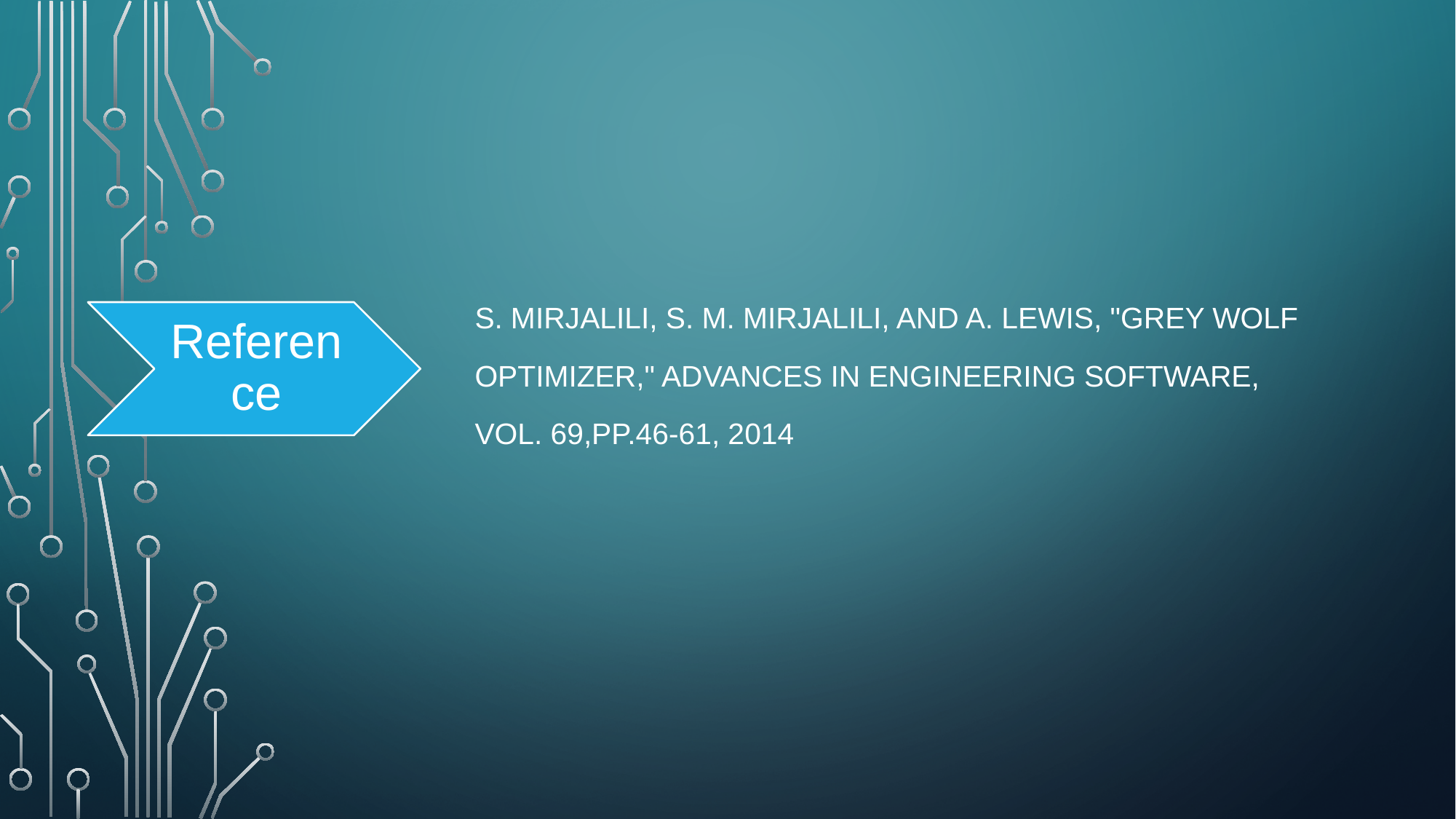

Reference
S. Mirjalili, S. M. Mirjalili, and A. Lewis, "Grey Wolf
Optimizer," Advances in Engineering Software,
vol. 69,pp.46-61, 2014